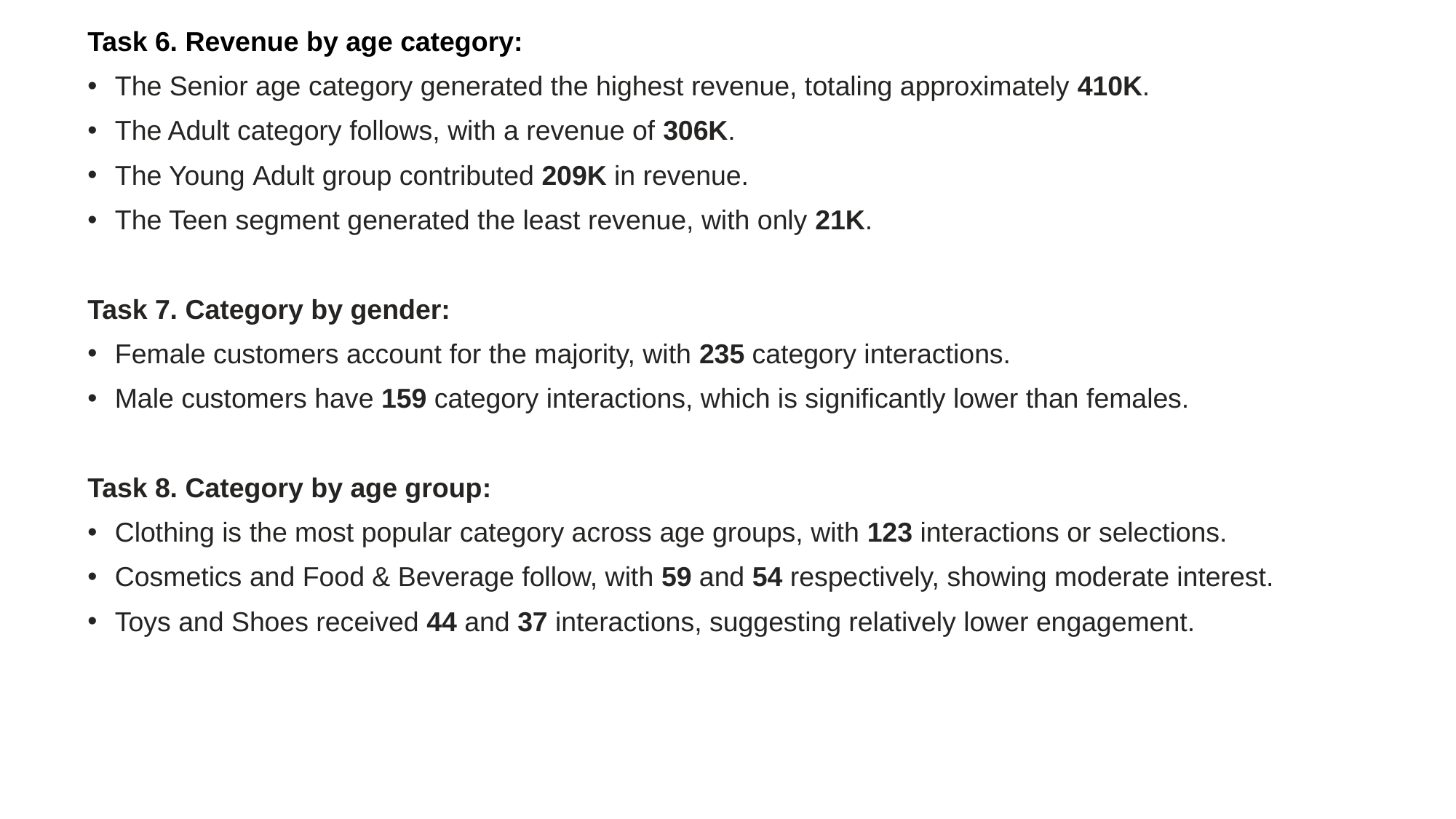

Task 6. Revenue by age category:
The Senior age category generated the highest revenue, totaling approximately 410K.
The Adult category follows, with a revenue of 306K.
The Young Adult group contributed 209K in revenue.
The Teen segment generated the least revenue, with only 21K.

Task 7. Category by gender:
Female customers account for the majority, with 235 category interactions.
Male customers have 159 category interactions, which is significantly lower than females.

Task 8. Category by age group:
Clothing is the most popular category across age groups, with 123 interactions or selections.
Cosmetics and Food & Beverage follow, with 59 and 54 respectively, showing moderate interest.
Toys and Shoes received 44 and 37 interactions, suggesting relatively lower engagement.